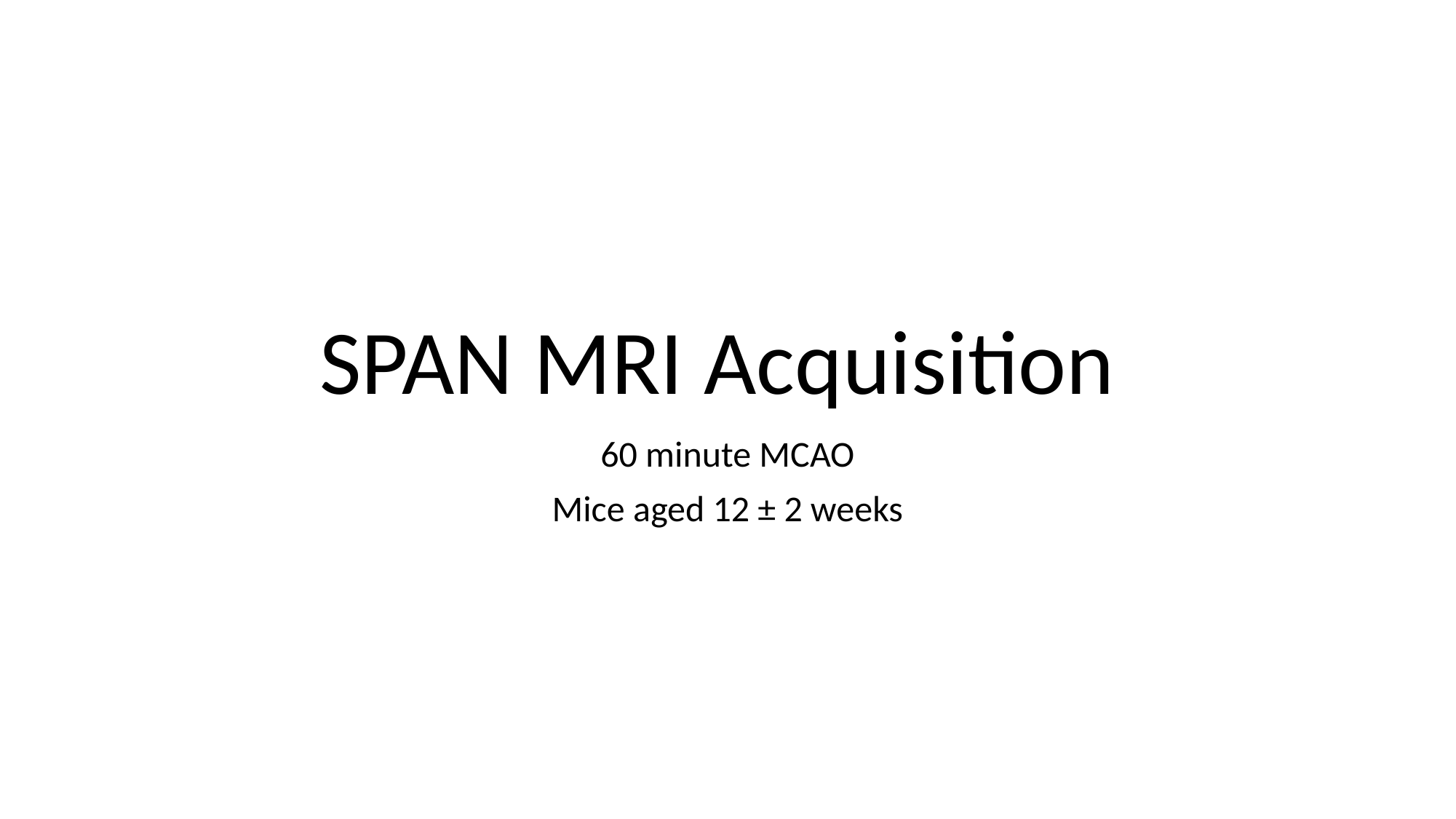

# SPAN MRI Acquisition
60 minute MCAO
Mice aged 12 ± 2 weeks